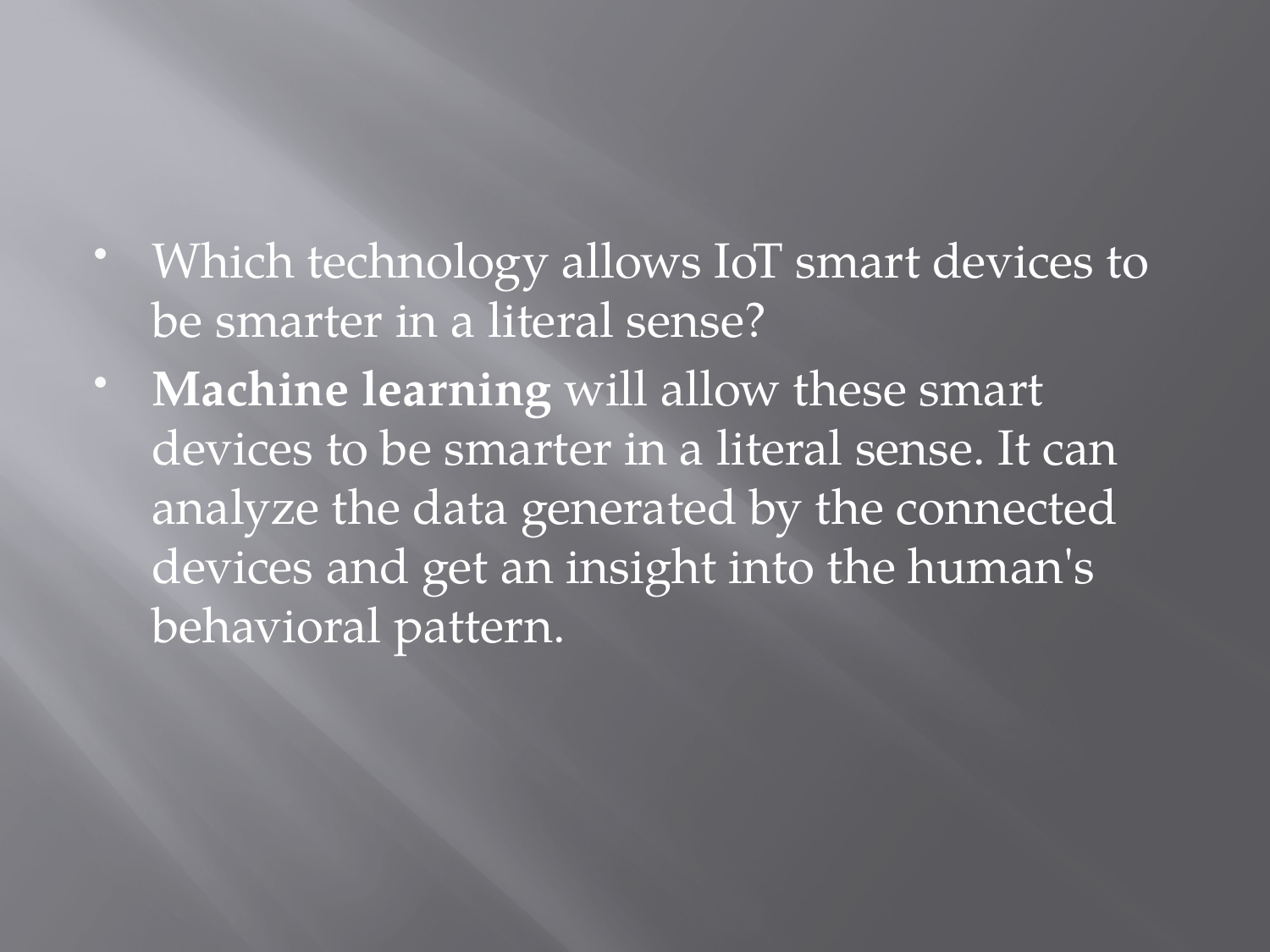

#
Which technology allows IoT smart devices to be smarter in a literal sense?
Machine learning will allow these smart devices to be smarter in a literal sense. It can analyze the data generated by the connected devices and get an insight into the human's behavioral pattern.